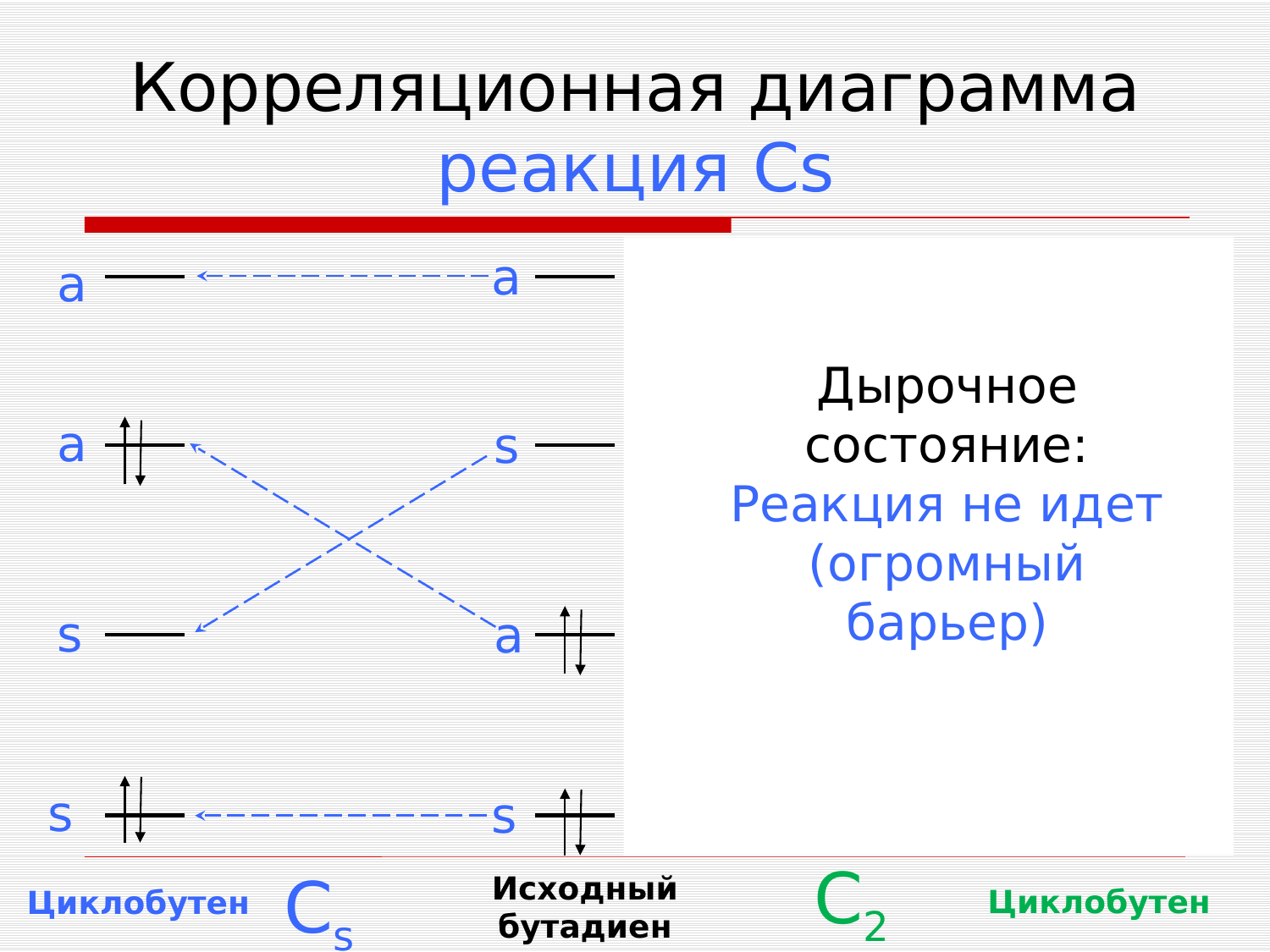

# Корреляционная диаграмма реакция Cs
s

a
a
a
Дырочное состояние:
Реакция не идет
(огромный барьер)
a
s
s
a
a
s
a
s
s
s
s
a
С2
Cs
Исходный бутадиен
Циклобутен
Циклобутен